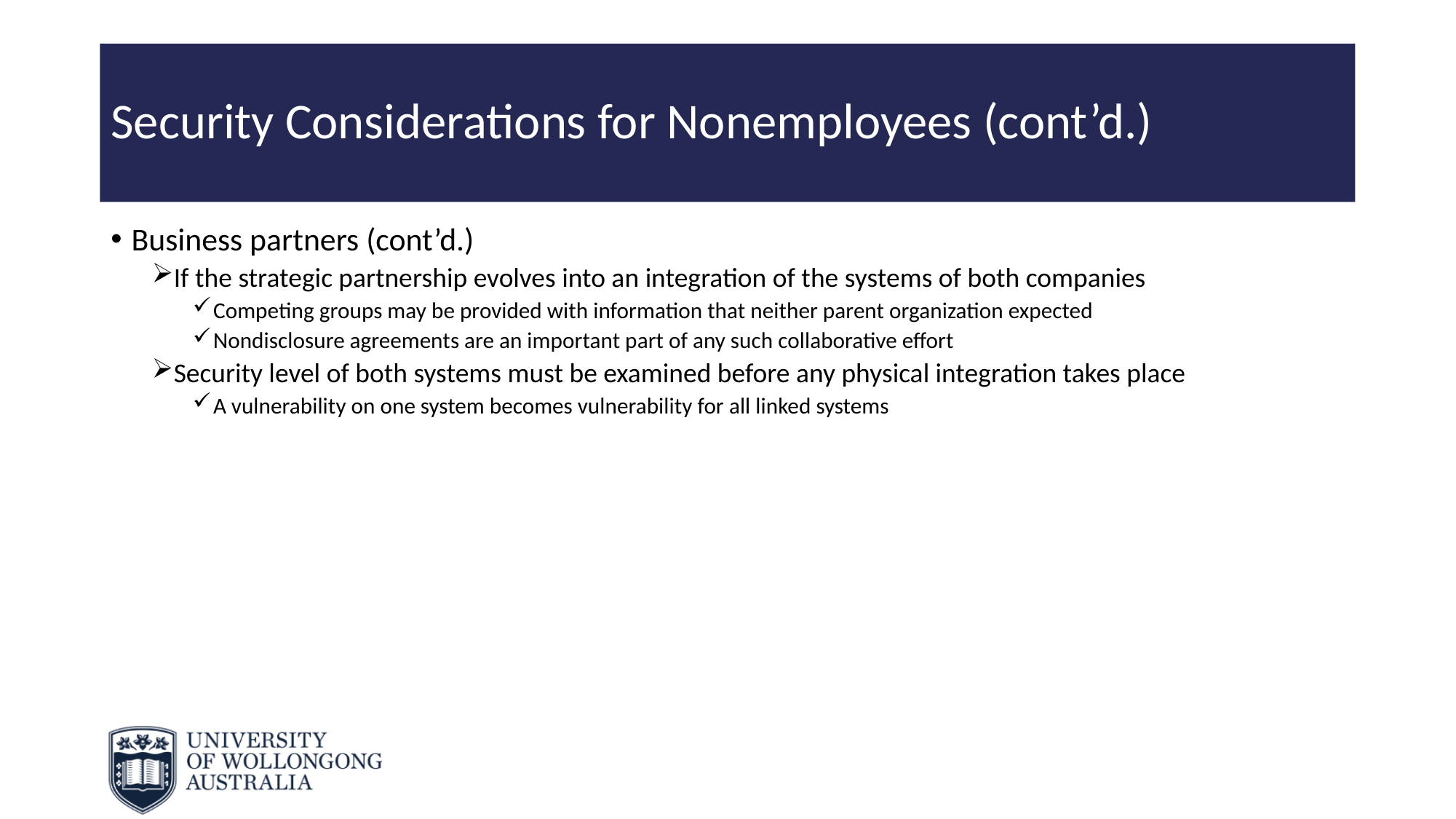

# Security Considerations for Nonemployees (cont’d.)
Business partners (cont’d.)
If the strategic partnership evolves into an integration of the systems of both companies
Competing groups may be provided with information that neither parent organization expected
Nondisclosure agreements are an important part of any such collaborative effort
Security level of both systems must be examined before any physical integration takes place
A vulnerability on one system becomes vulnerability for all linked systems